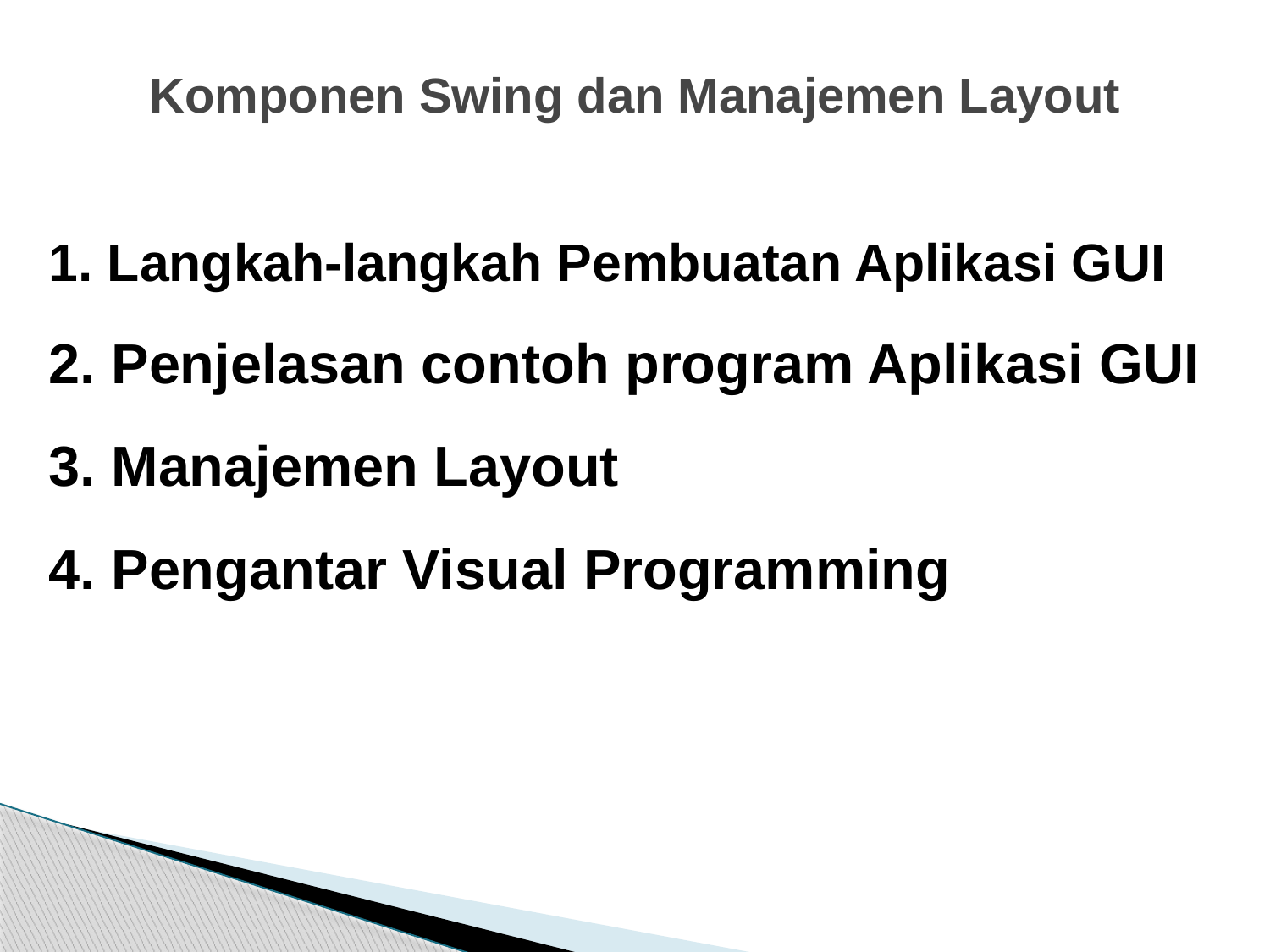

# Komponen Swing dan Manajemen Layout
1. Langkah-langkah Pembuatan Aplikasi GUI

2. Penjelasan contoh program Aplikasi GUI

3. Manajemen Layout

4. Pengantar Visual Programming